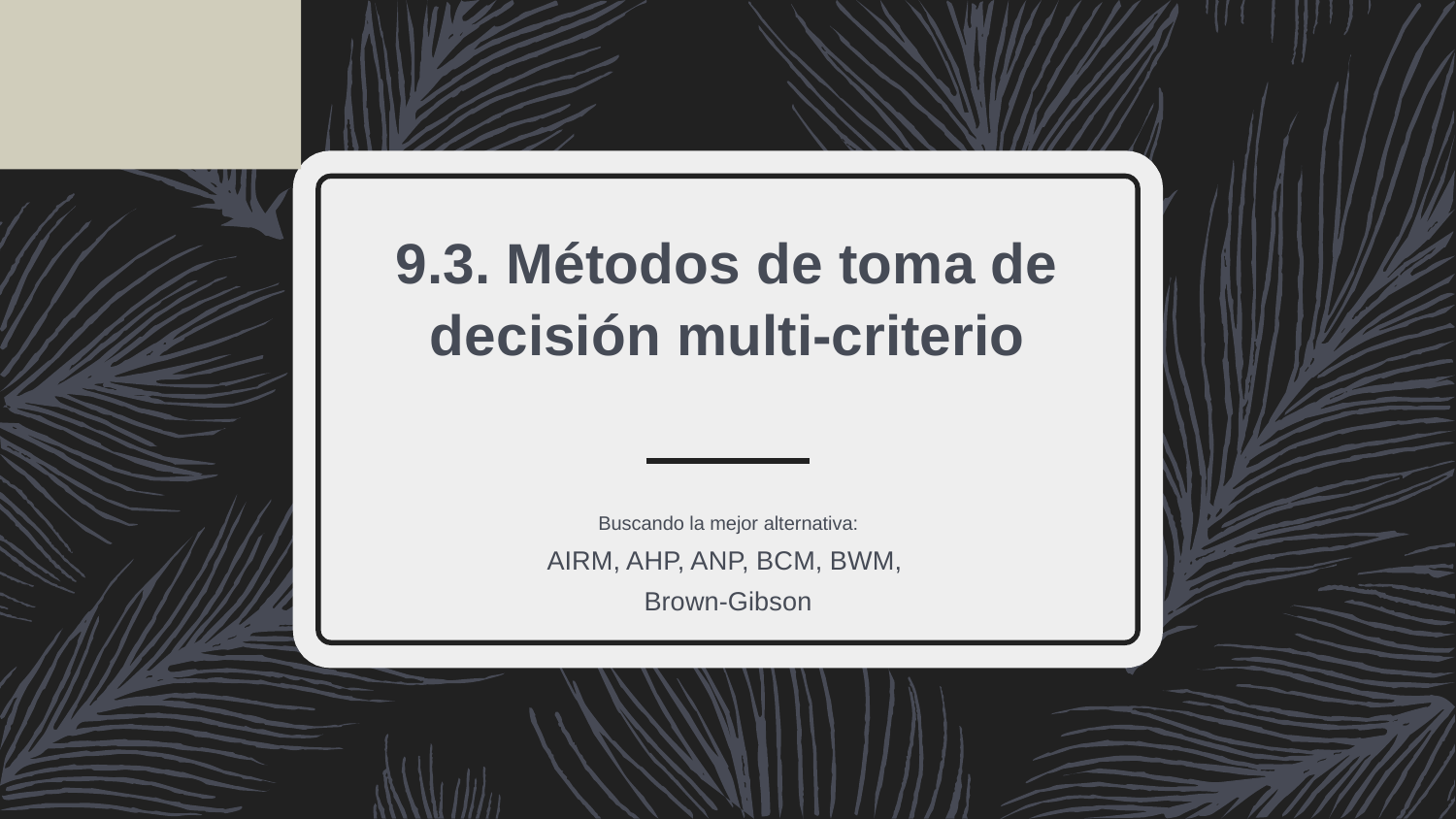

# 9.3. Métodos de toma de decisión multi-criterio
Buscando la mejor alternativa:
AIRM, AHP, ANP, BCM, BWM,
Brown-Gibson